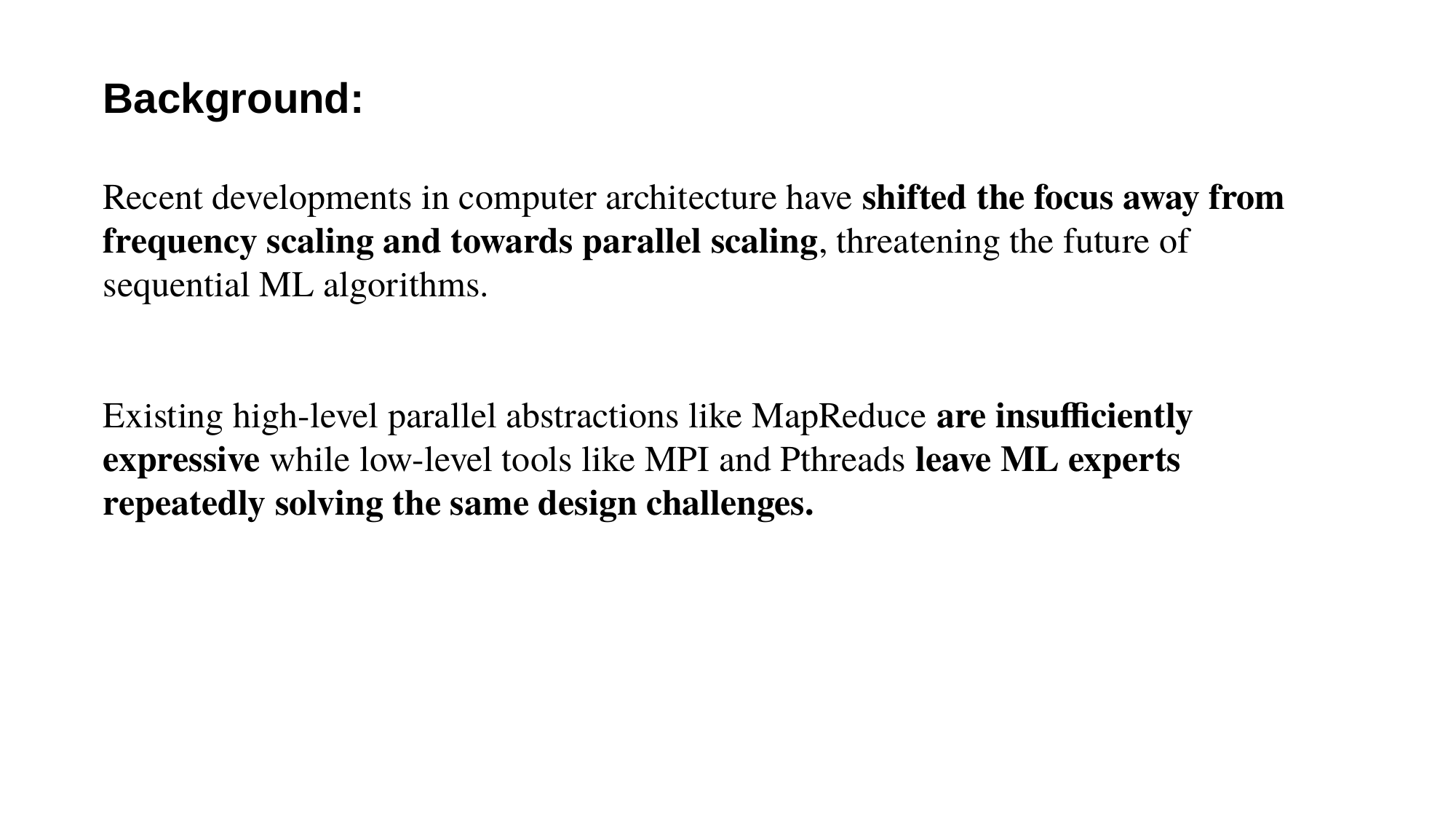

Background:

Recent developments in computer architecture have shifted the focus away from frequency scaling and towards parallel scaling, threatening the future of sequential ML algorithms.

Existing high-level parallel abstractions like MapReduce are insufficiently expressive while low-level tools like MPI and Pthreads leave ML experts repeatedly solving the same design challenges.